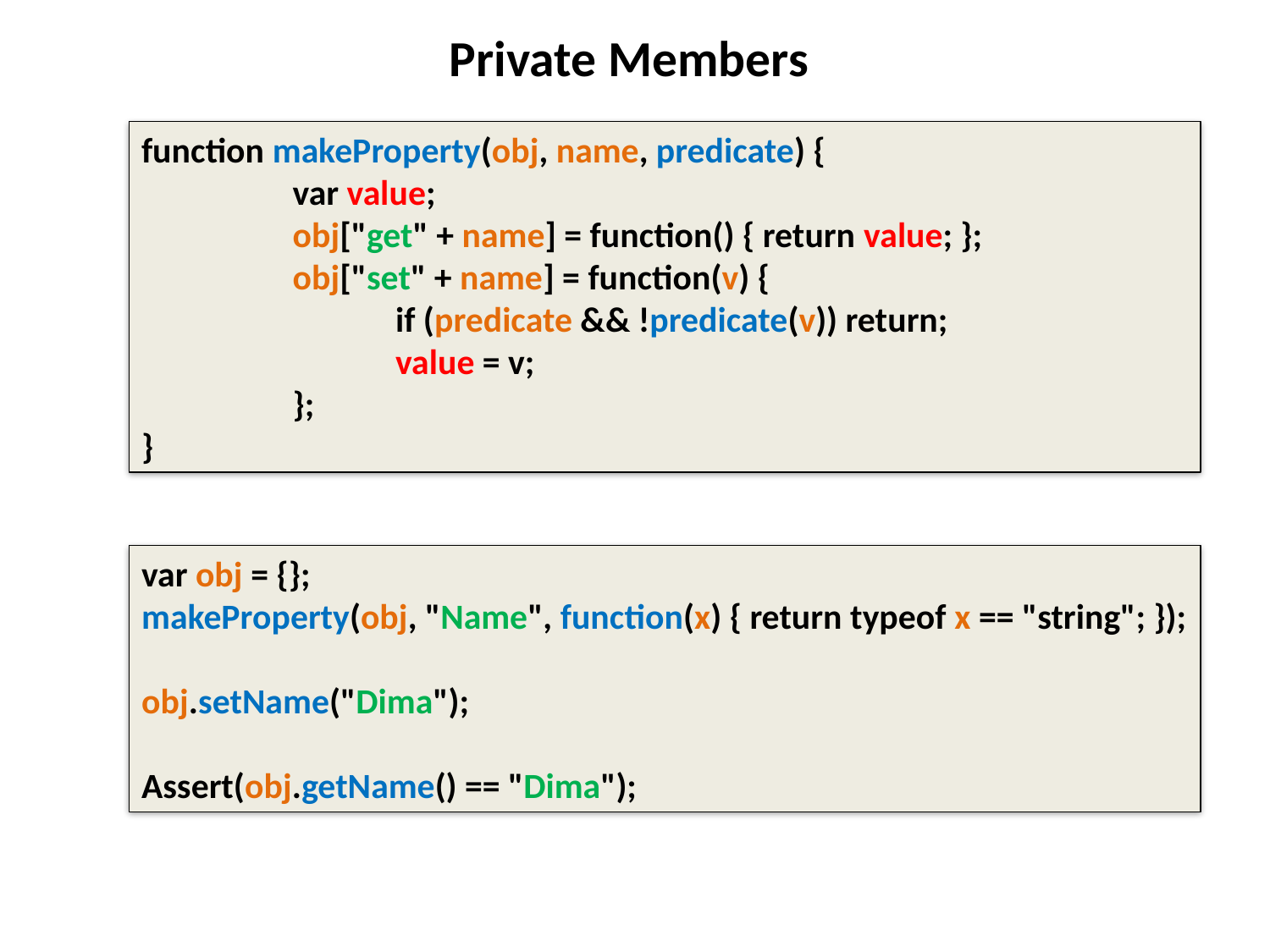

# Private Members
function makeProperty(obj, name, predicate) {
	   var value;
	   obj["get" + name] = function() { return value; };
	   obj["set" + name] = function(v) {
	 	if (predicate && !predicate(v)) return;
	   	value = v;
	   };
}
var obj = {};
makeProperty(obj, "Name", function(x) { return typeof x == "string"; });

obj.setName("Dima");

Assert(obj.getName() == "Dima");